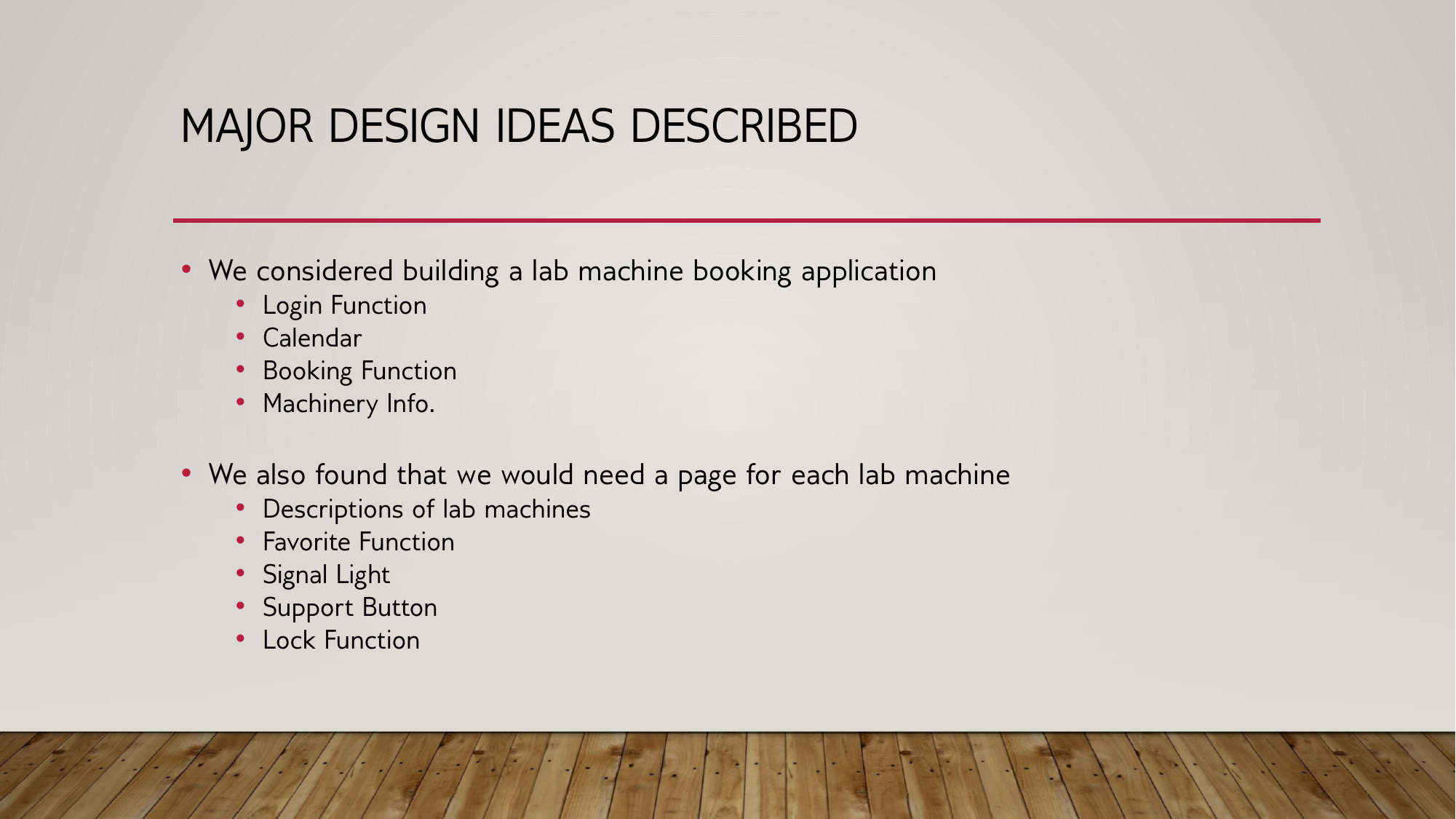

# Major design ideas described
We considered building a lab machine booking application
Login Function
Calendar
Booking Function
Machinery Info.

We also found that we would need a page for each lab machine
Descriptions of lab machines
Favorite Function
Signal Light
Support Button
Lock Function